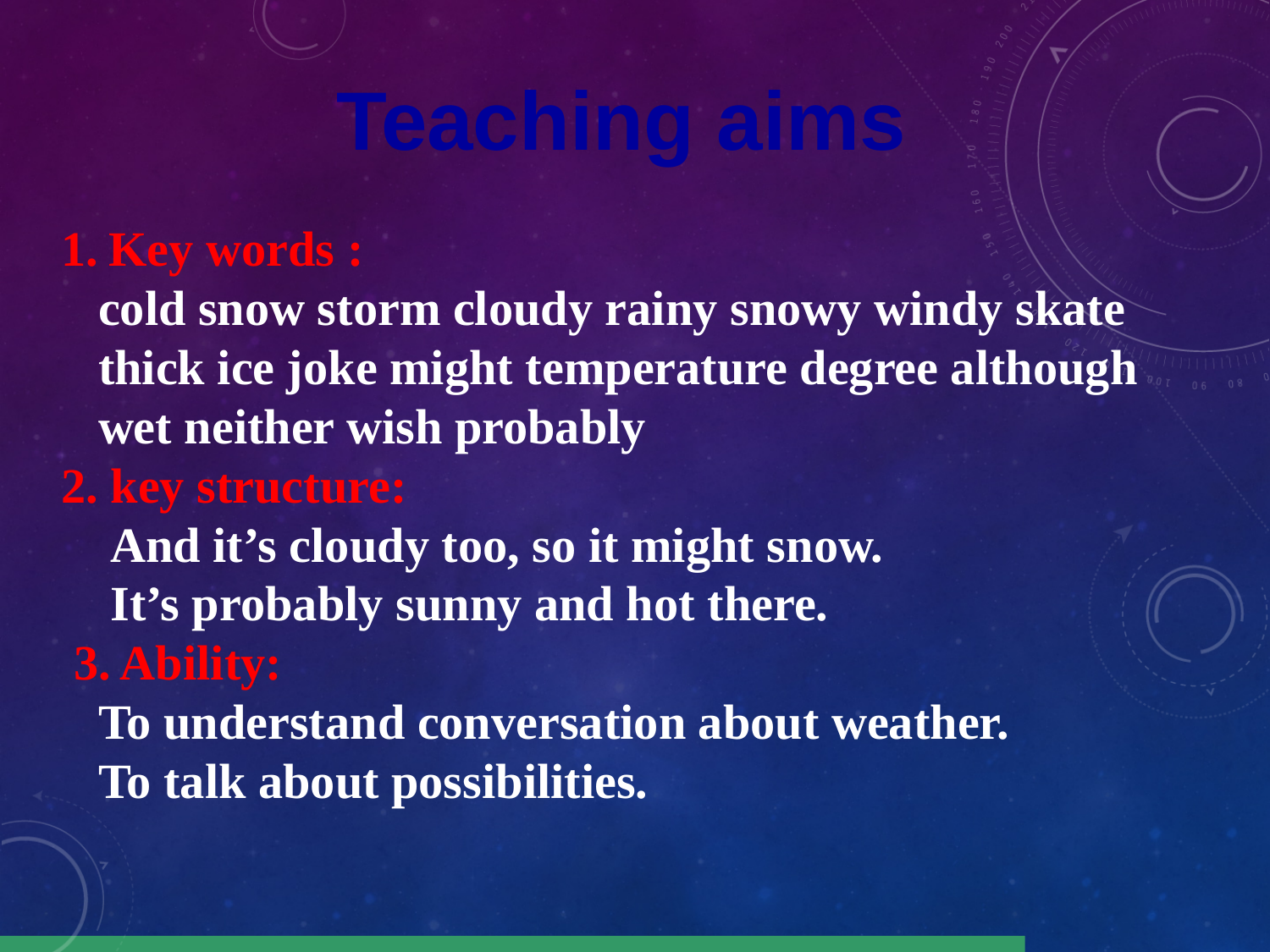

Teaching aims
Key words :
   cold snow storm cloudy rainy snowy windy skate
   thick ice joke might temperature degree although
   wet neither wish probably
2. key structure:
    And it’s cloudy too, so it might snow.
    It’s probably sunny and hot there.
 3. Ability:
   To understand conversation about weather.
   To talk about possibilities.